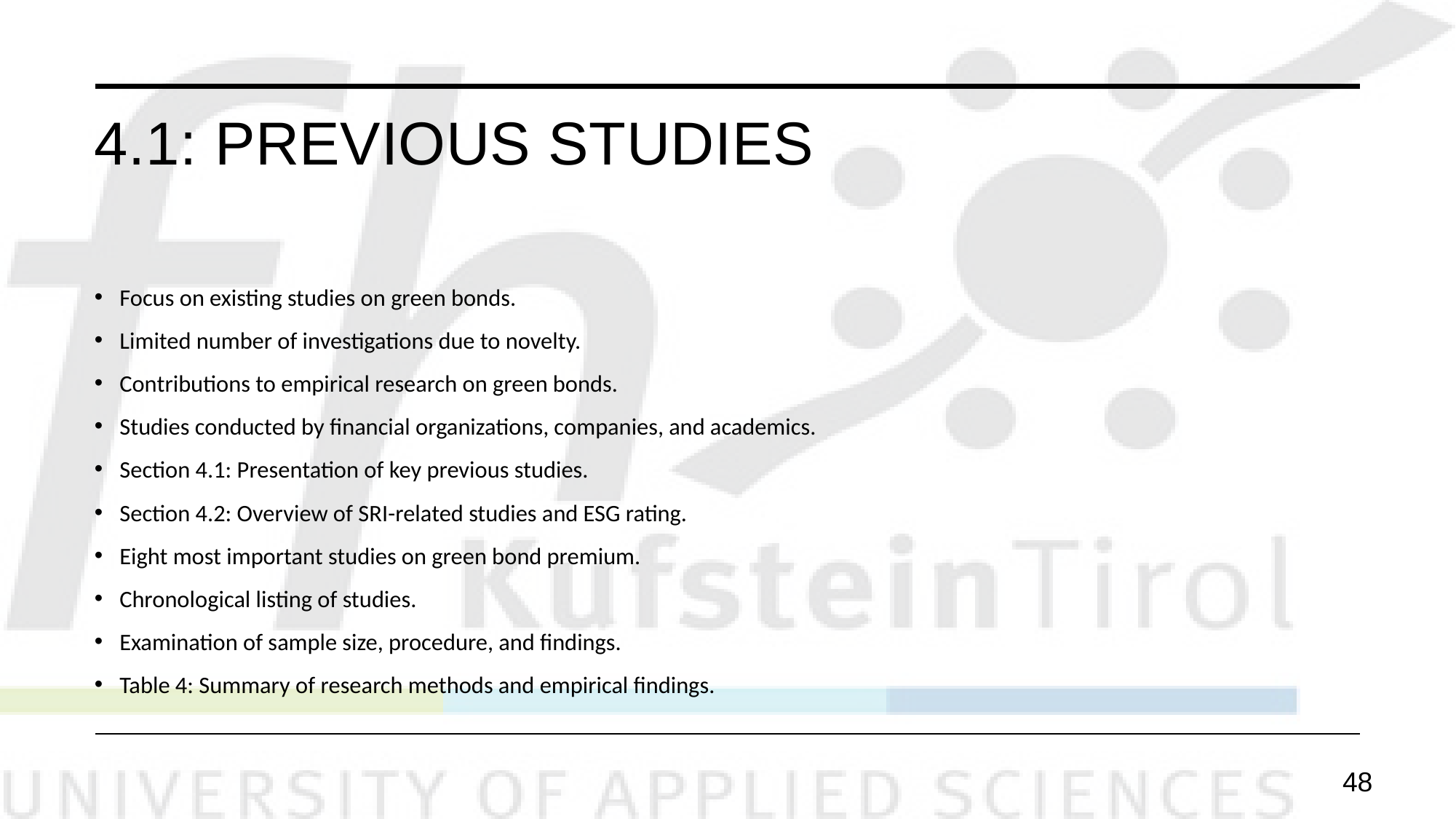

# 4.1: Previous Studies
Focus on existing studies on green bonds.
Limited number of investigations due to novelty.
Contributions to empirical research on green bonds.
Studies conducted by financial organizations, companies, and academics.
Section 4.1: Presentation of key previous studies.
Section 4.2: Overview of SRI-related studies and ESG rating.
Eight most important studies on green bond premium.
Chronological listing of studies.
Examination of sample size, procedure, and findings.
Table 4: Summary of research methods and empirical findings.
48